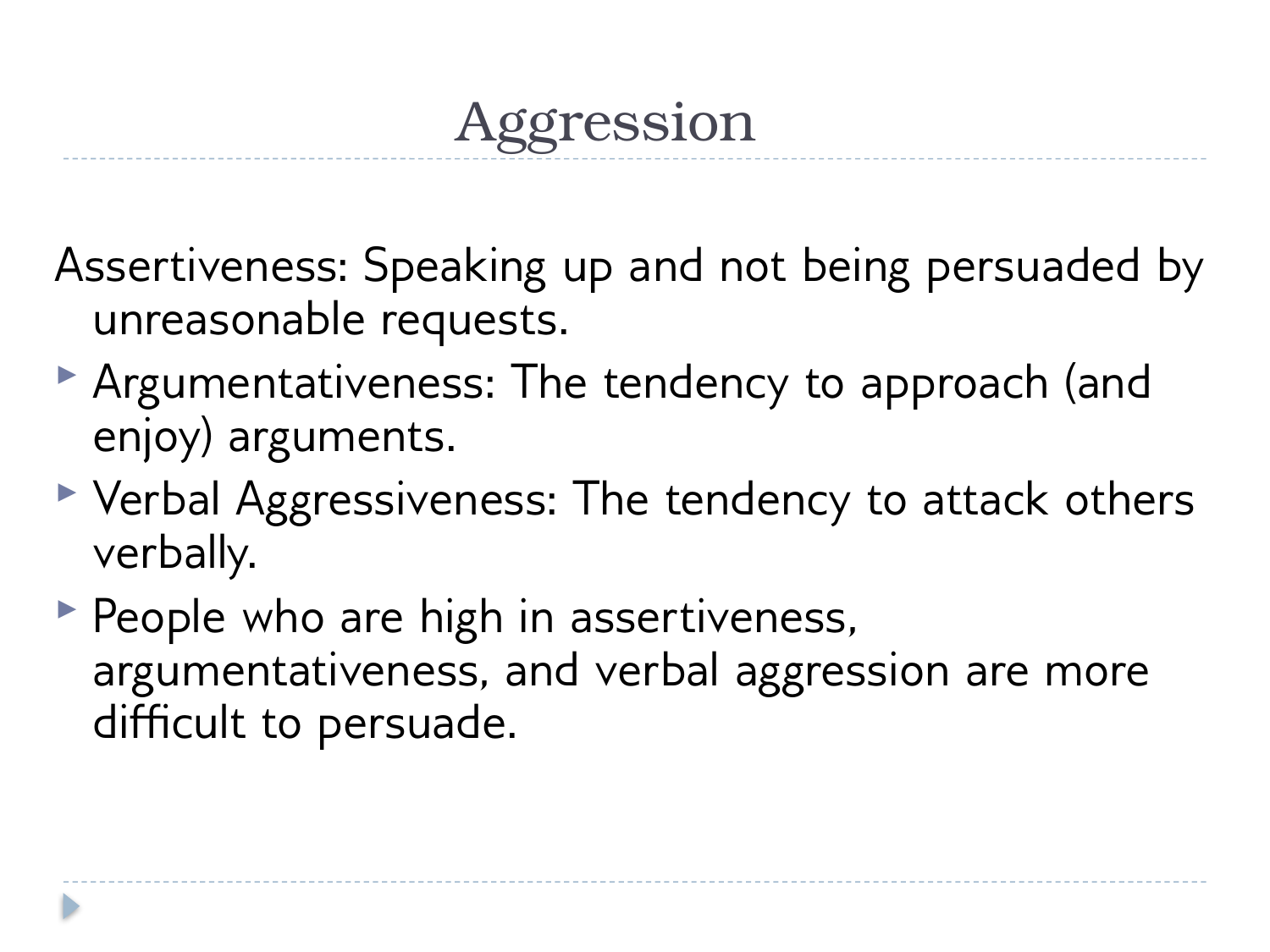

# Aggression
Assertiveness: Speaking up and not being persuaded by unreasonable requests.
Argumentativeness: The tendency to approach (and enjoy) arguments.
Verbal Aggressiveness: The tendency to attack others verbally.
People who are high in assertiveness, argumentativeness, and verbal aggression are more difficult to persuade.